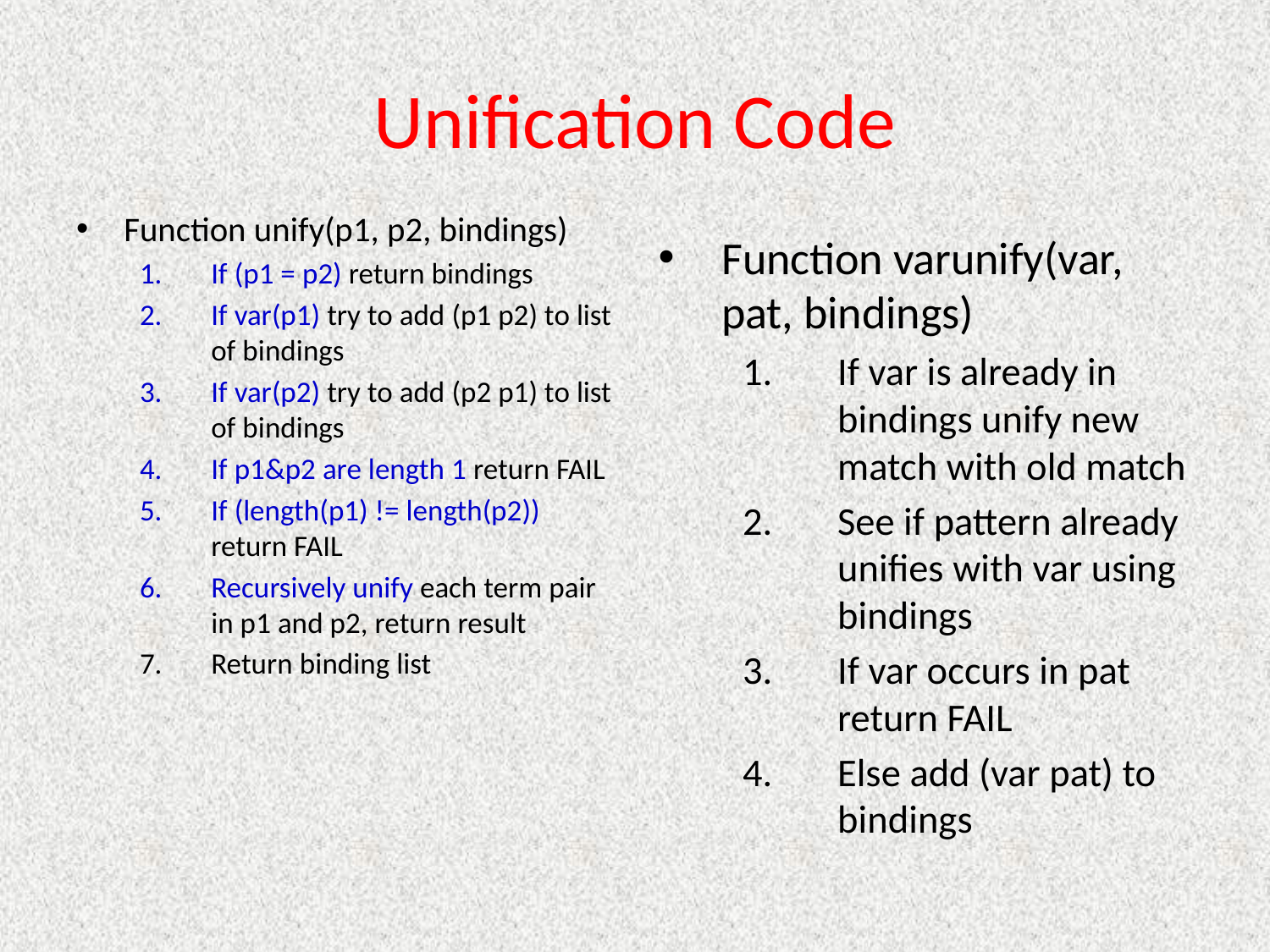

# Unification Code
Function unify(p1, p2, bindings)
If (p1 = p2) return bindings
If var(p1) try to add (p1 p2) to list of bindings
If var(p2) try to add (p2 p1) to list of bindings
If p1&p2 are length 1 return FAIL
If (length(p1) != length(p2)) return FAIL
Recursively unify each term pair in p1 and p2, return result
Return binding list
Function varunify(var, pat, bindings)
If var is already in bindings unify new match with old match
See if pattern already unifies with var using bindings
If var occurs in pat return FAIL
Else add (var pat) to bindings